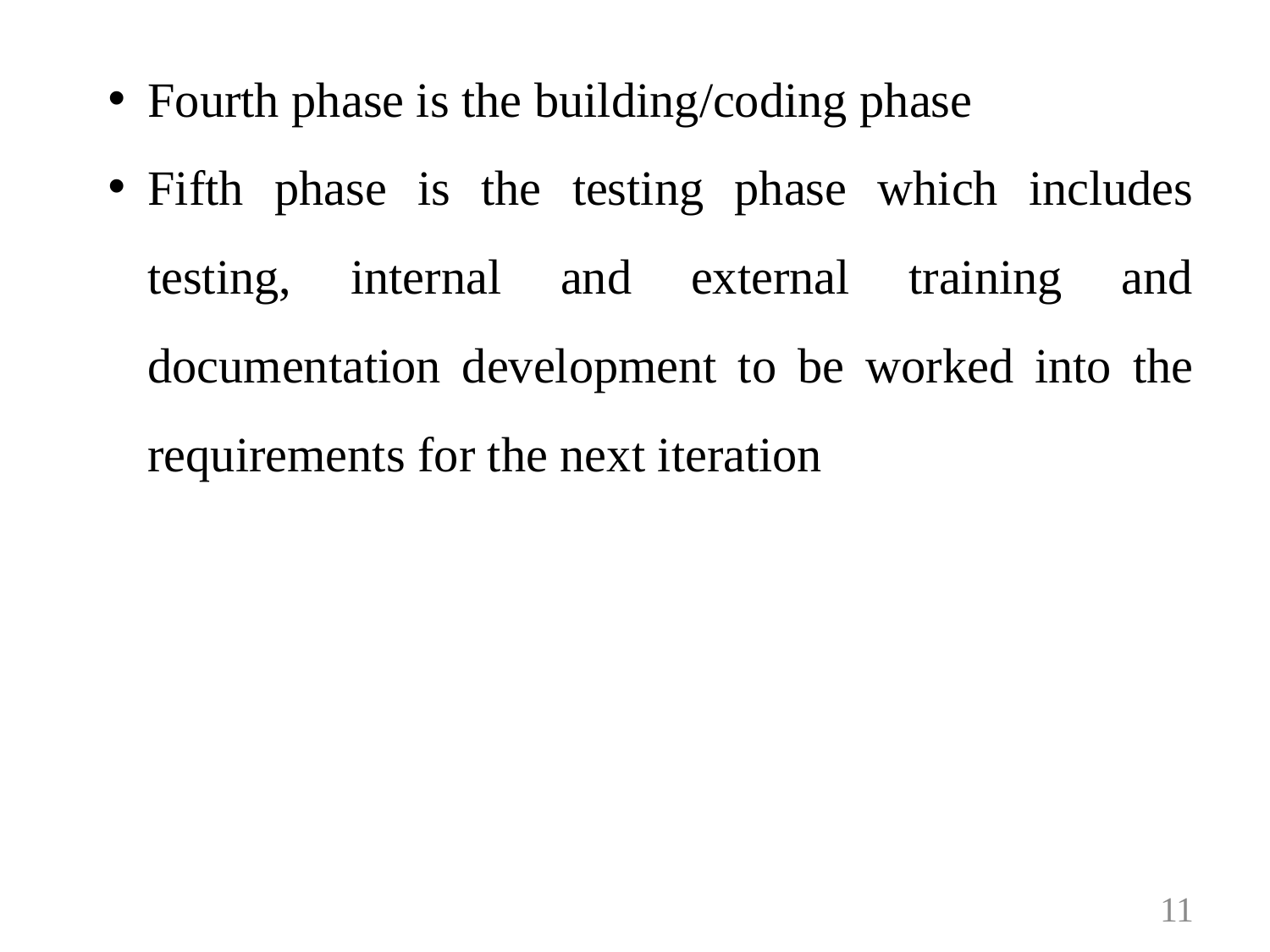

Fourth phase is the building/coding phase
Fifth phase is the testing phase which includes testing, internal and external training and documentation development to be worked into the requirements for the next iteration

11